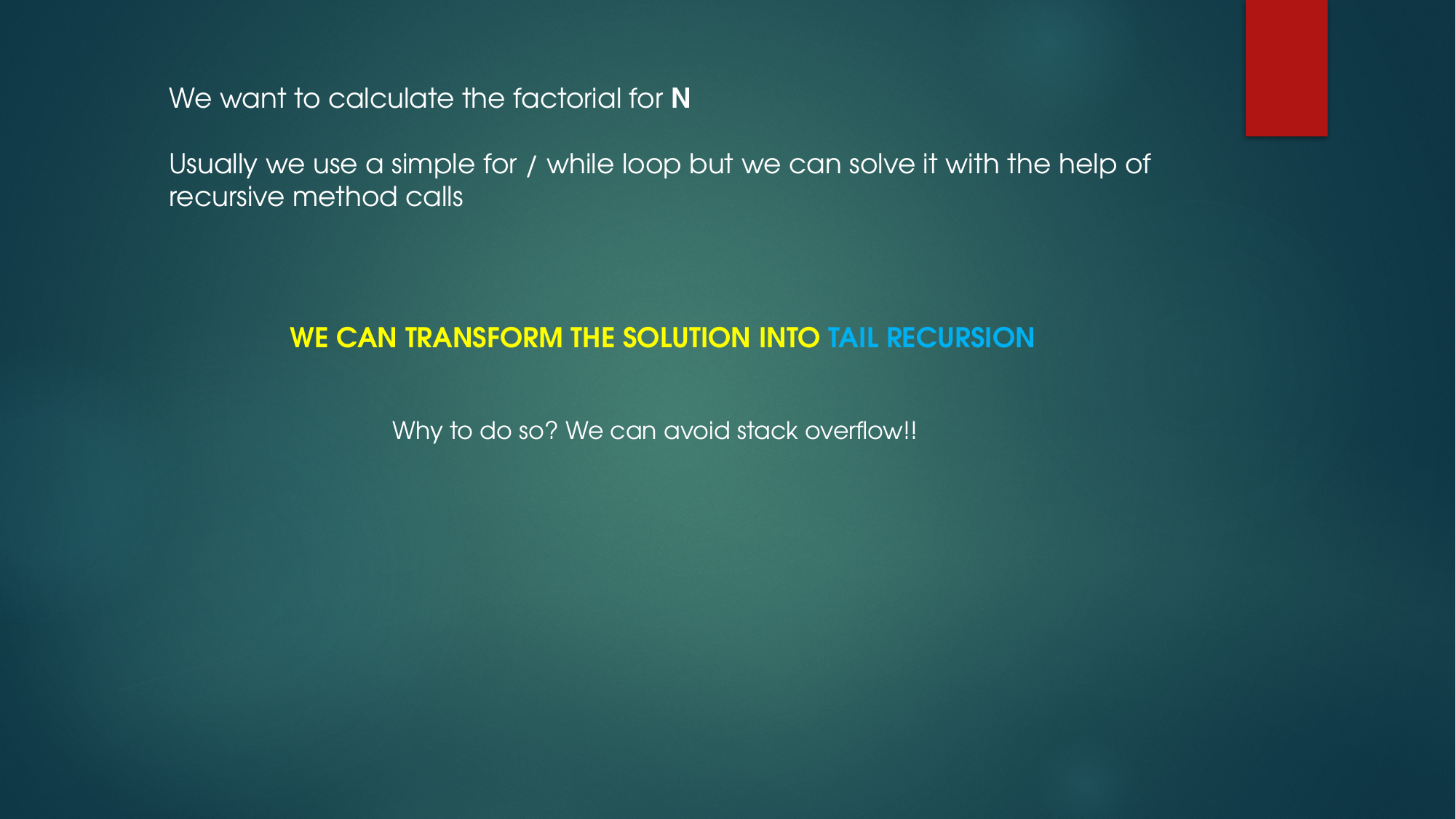

We want to calculate the factorial for N

Usually we use a simple for / while loop but we can solve it with the help of
recursive method calls
WE CAN TRANSFORM THE SOLUTION INTO TAIL RECURSION
Why to do so? We can avoid stack overflow!!